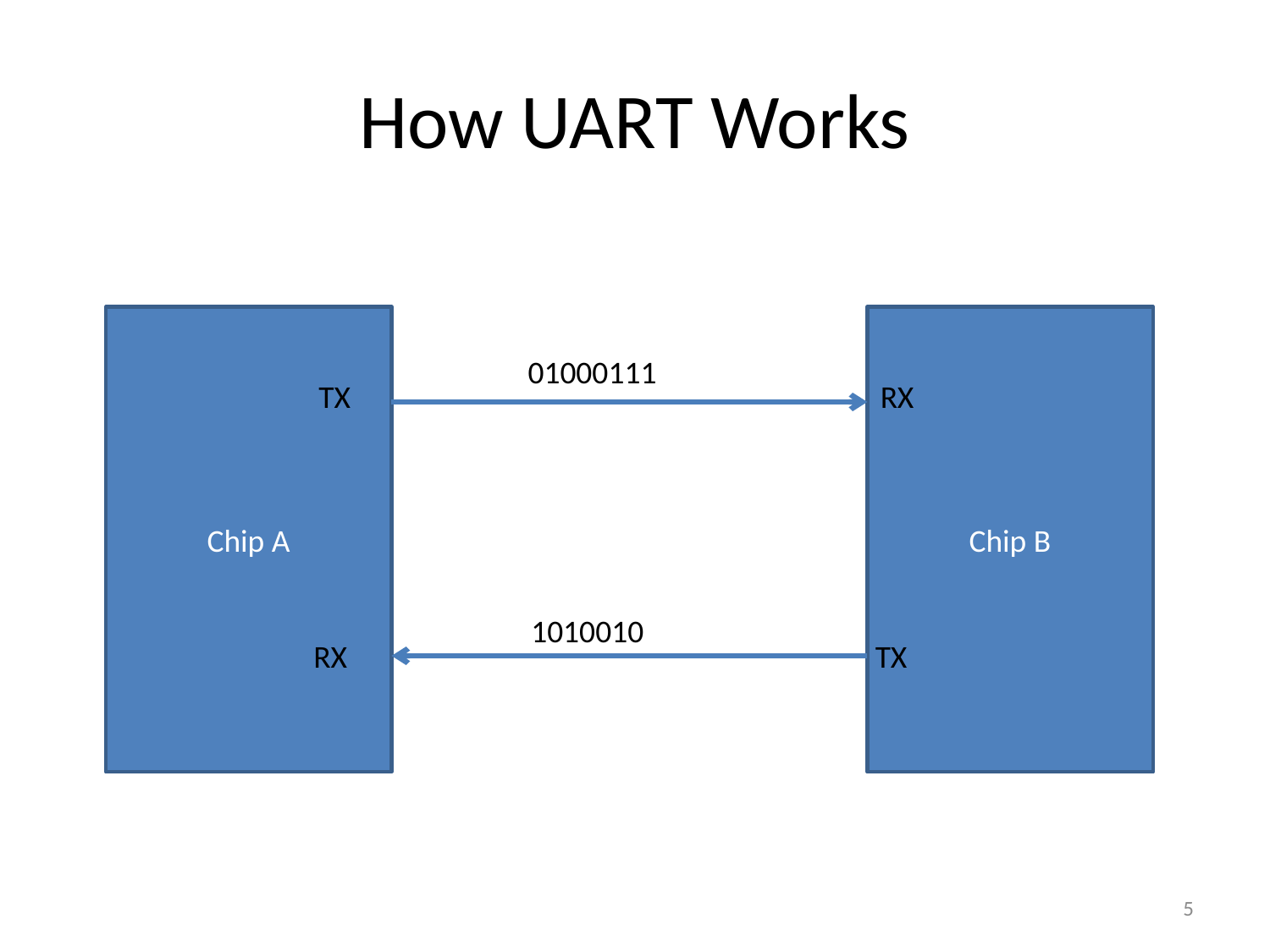

# How UART Works
Chip A
Chip B
01000111
TX
RX
1010010
RX
TX
5